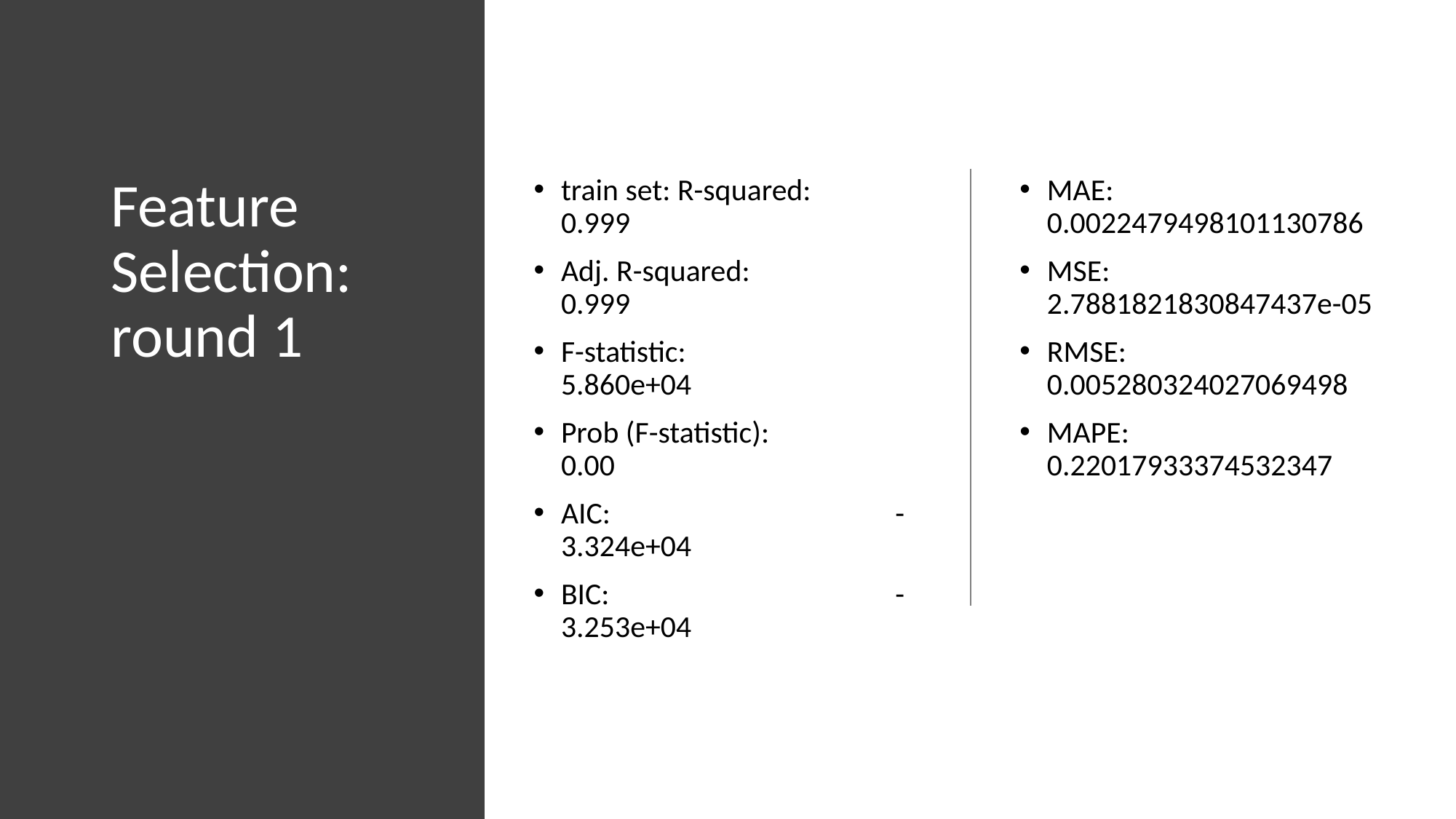

# Feature Selection: round 1
train set: R-squared:	 0.999
Adj. R-squared:		 0.999
F-statistic:		5.860e+04
Prob (F-statistic):		0.00
AIC:			 -3.324e+04
BIC:			 -3.253e+04

MAE:  0.0022479498101130786
MSE: 2.7881821830847437e-05
RMSE: 0.005280324027069498
MAPE: 0.22017933374532347